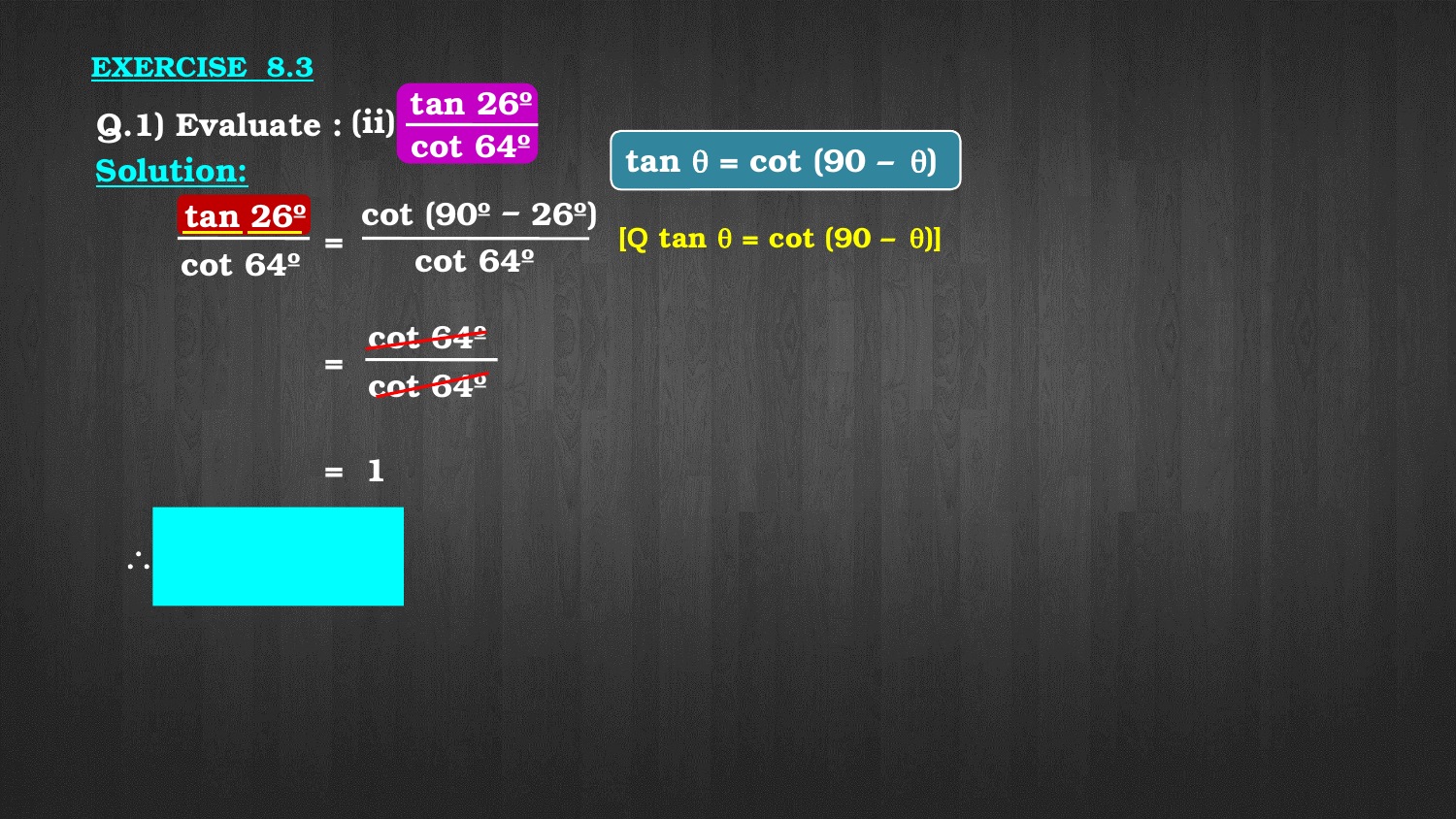

EXERCISE  8.3
tan 26º
cot 64º
(ii)

Q.1) Evaluate :

tan θ = cot (90 – θ)
Solution:
–
cot
(90º
26º)
tan 26º
cot 64º

=
[Q tan θ = cot (90 – θ)]
cot 64º
cot 64º
=
cot 64º
=
1
tan 26º
cot 64º

=
1
∴